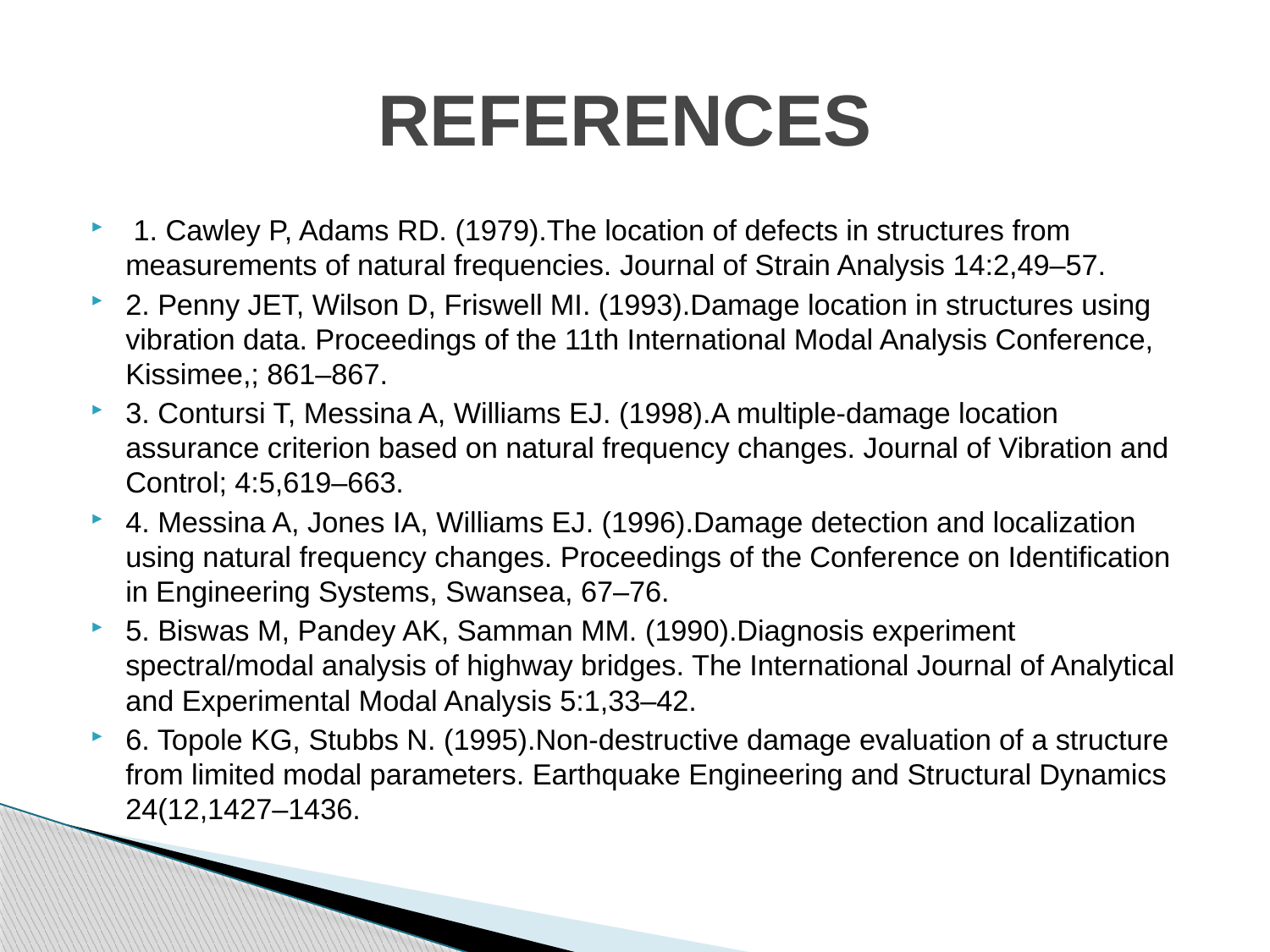

# REFERENCES
 1. Cawley P, Adams RD. (1979).The location of defects in structures from measurements of natural frequencies. Journal of Strain Analysis 14:2,49–57.
2. Penny JET, Wilson D, Friswell MI. (1993).Damage location in structures using vibration data. Proceedings of the 11th International Modal Analysis Conference, Kissimee,; 861–867.
3. Contursi T, Messina A, Williams EJ. (1998).A multiple-damage location assurance criterion based on natural frequency changes. Journal of Vibration and Control; 4:5,619–663.
4. Messina A, Jones IA, Williams EJ. (1996).Damage detection and localization using natural frequency changes. Proceedings of the Conference on Identification in Engineering Systems, Swansea, 67–76.
5. Biswas M, Pandey AK, Samman MM. (1990).Diagnosis experiment spectral/modal analysis of highway bridges. The International Journal of Analytical and Experimental Modal Analysis 5:1,33–42.
6. Topole KG, Stubbs N. (1995).Non-destructive damage evaluation of a structure from limited modal parameters. Earthquake Engineering and Structural Dynamics 24(12,1427–1436.